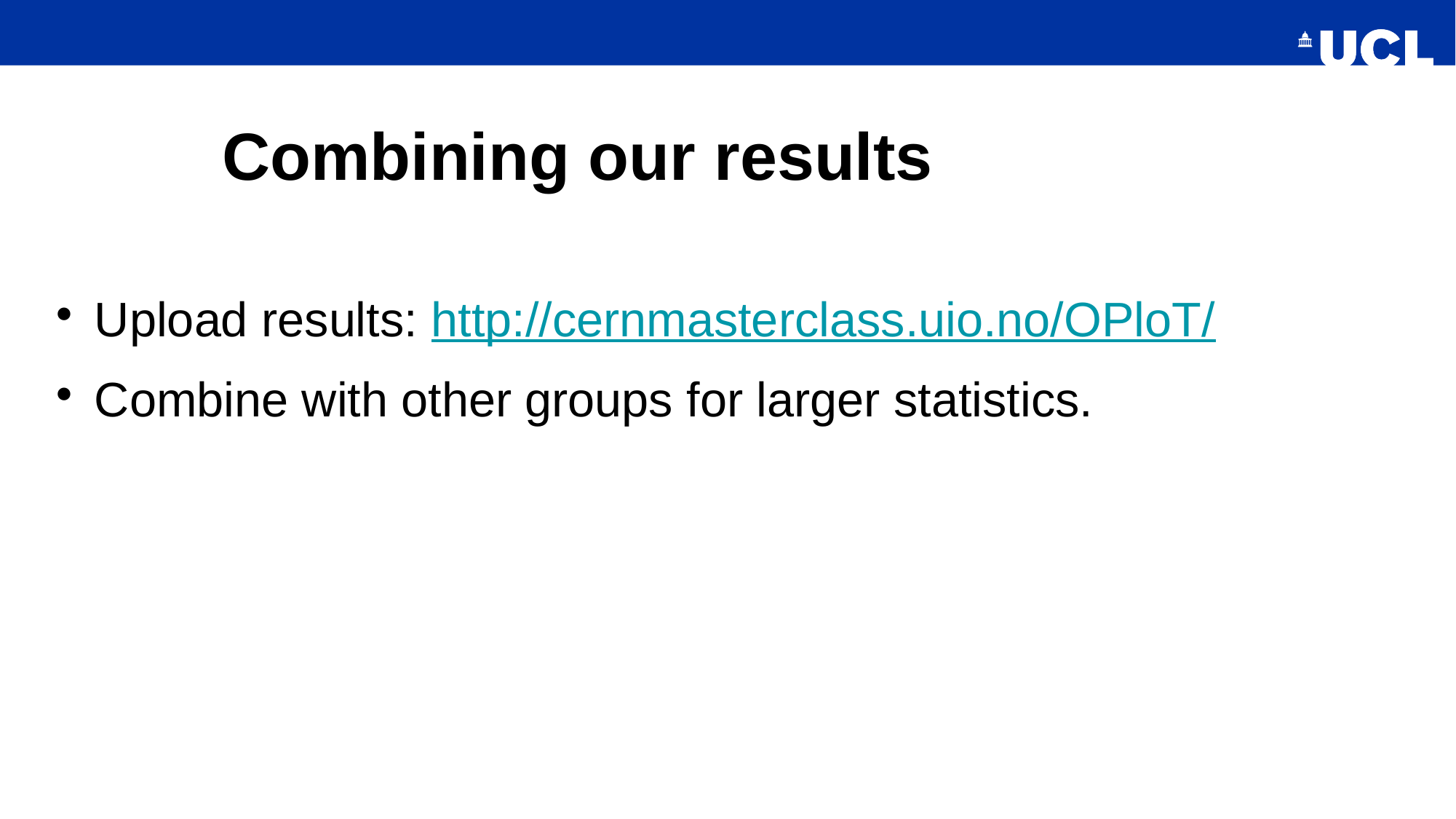

# Combining our results
Upload results: http://cernmasterclass.uio.no/OPloT/
Combine with other groups for larger statistics.